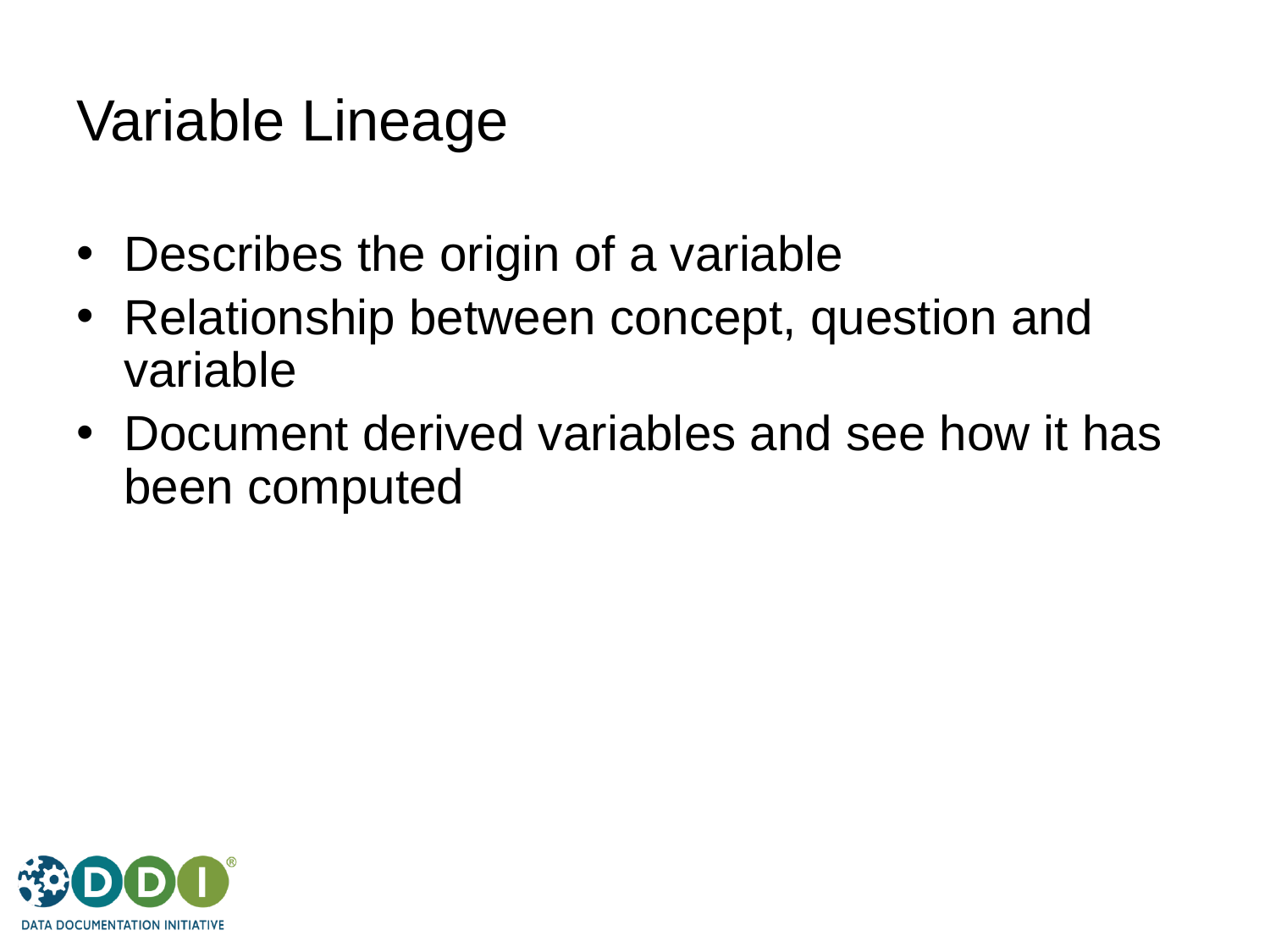

# Variable Lineage
Describes the origin of a variable
Relationship between concept, question and variable
Document derived variables and see how it has been computed